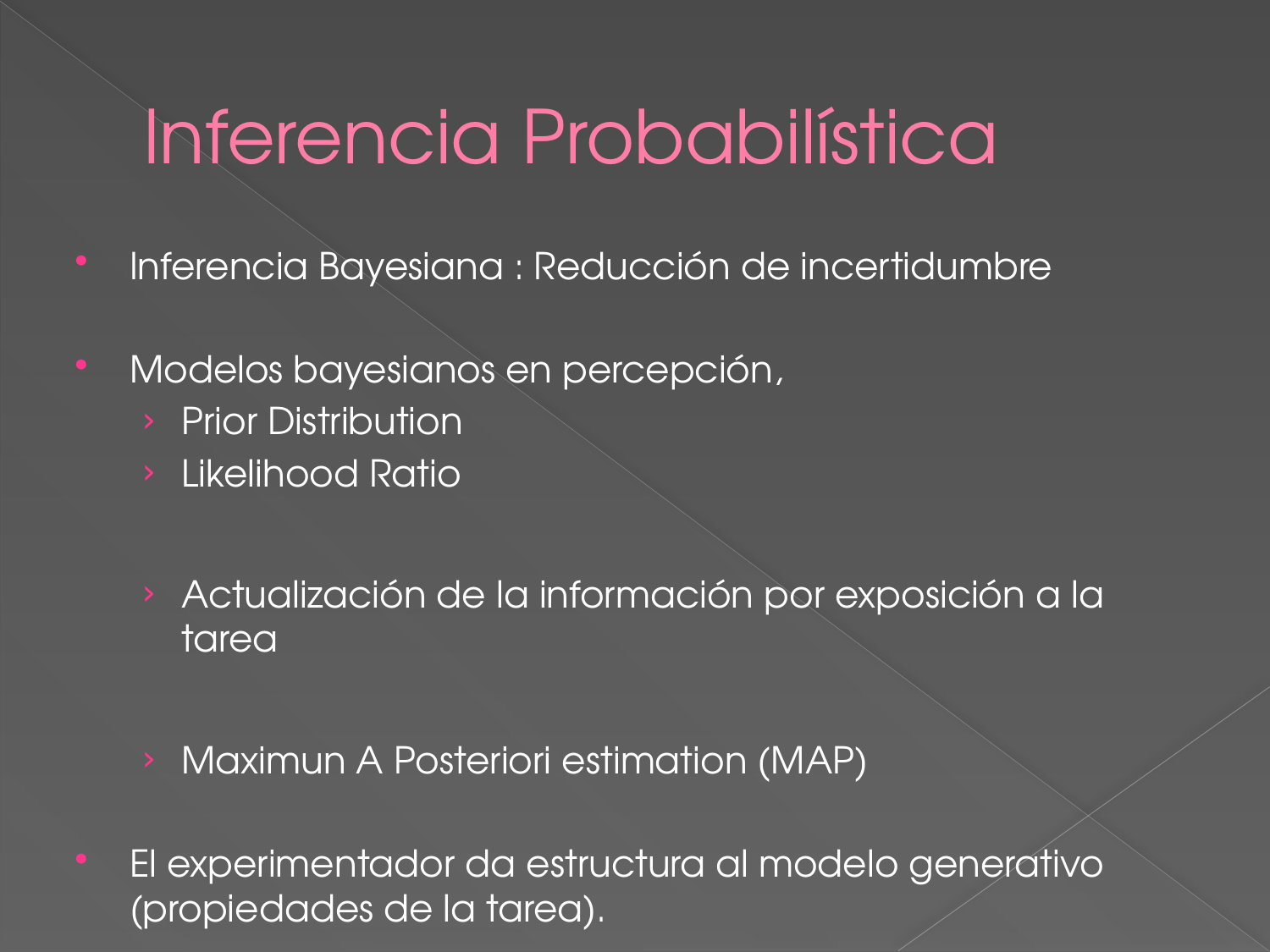

# Inferencia Probabilística
Inferencia Bayesiana : Reducción de incertidumbre

Modelos bayesianos en percepción,
Prior Distribution
Likelihood Ratio

Actualización de la información por exposición a la tarea

Maximun A Posteriori estimation (MAP)

El experimentador da estructura al modelo generativo (propiedades de la tarea).